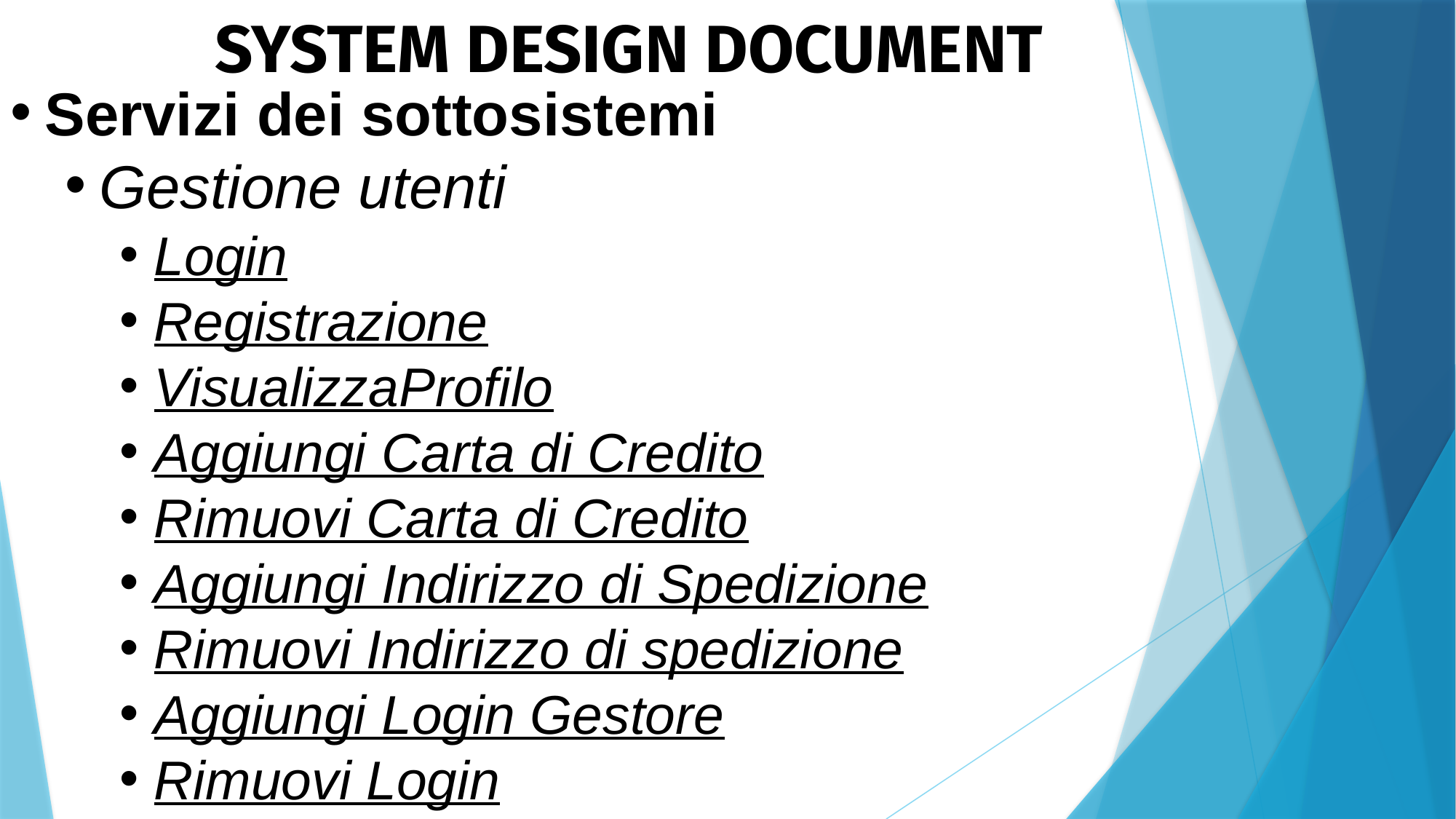

SYSTEM DESIGN DOCUMENT
Servizi dei sottosistemi
Gestione utenti
Login
Registrazione
VisualizzaProfilo
Aggiungi Carta di Credito
Rimuovi Carta di Credito
Aggiungi Indirizzo di Spedizione
Rimuovi Indirizzo di spedizione
Aggiungi Login Gestore
Rimuovi Login